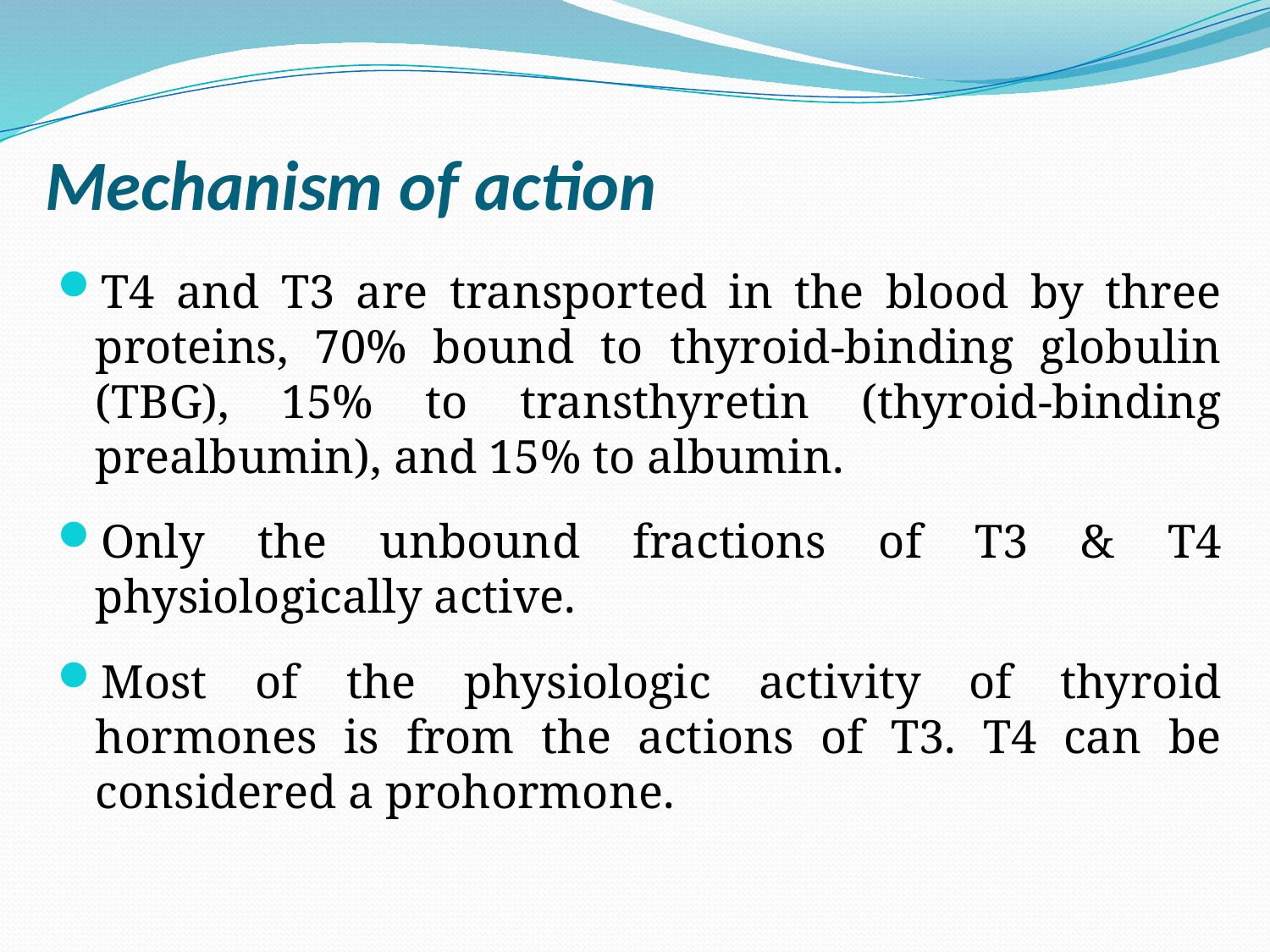

# Mechanism of action
T4 and T3 are transported in the blood by three proteins, 70% bound to thyroid-binding globulin (TBG), 15% to transthyretin (thyroid-binding prealbumin), and 15% to albumin.
Only the unbound fractions of T3 & T4 physiologically active.
Most of the physiologic activity of thyroid hormones is from the actions of T3. T4 can be considered a prohormone.